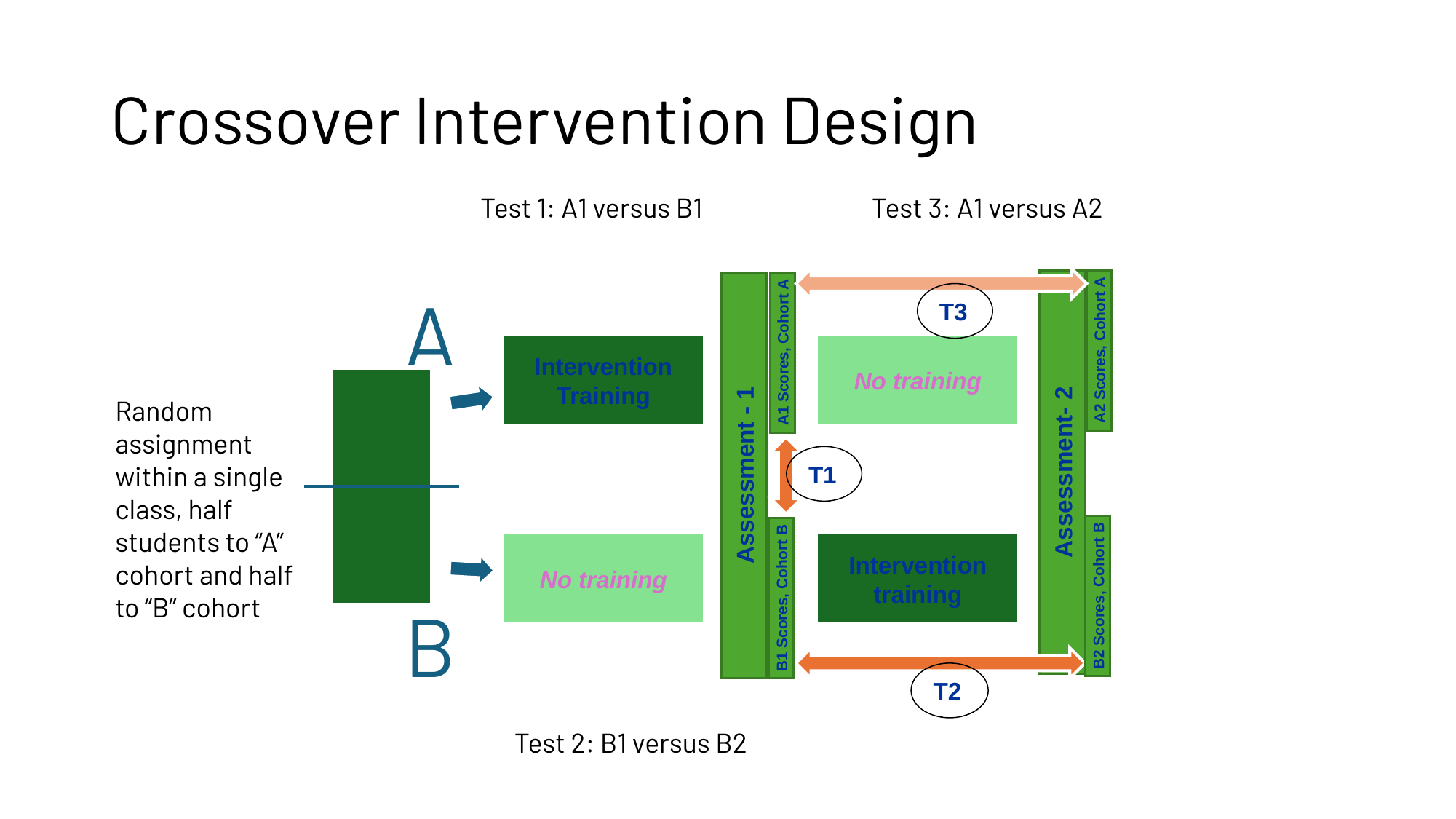

# Crossover Intervention Design

Test 1: A1 versus B1
Test 3: A1 versus A2
A2 Scores, Cohort A
Assessment- 2
Assessment - 1
A1 Scores, Cohort A
A
T3
Intervention Training
No training

Random assignment within a single  class, half students to “A” cohort and half to “B” cohort

T1
B2 Scores, Cohort B
B1 Scores, Cohort B

No training
Intervention training

B
T2
Test 2: B1 versus B2